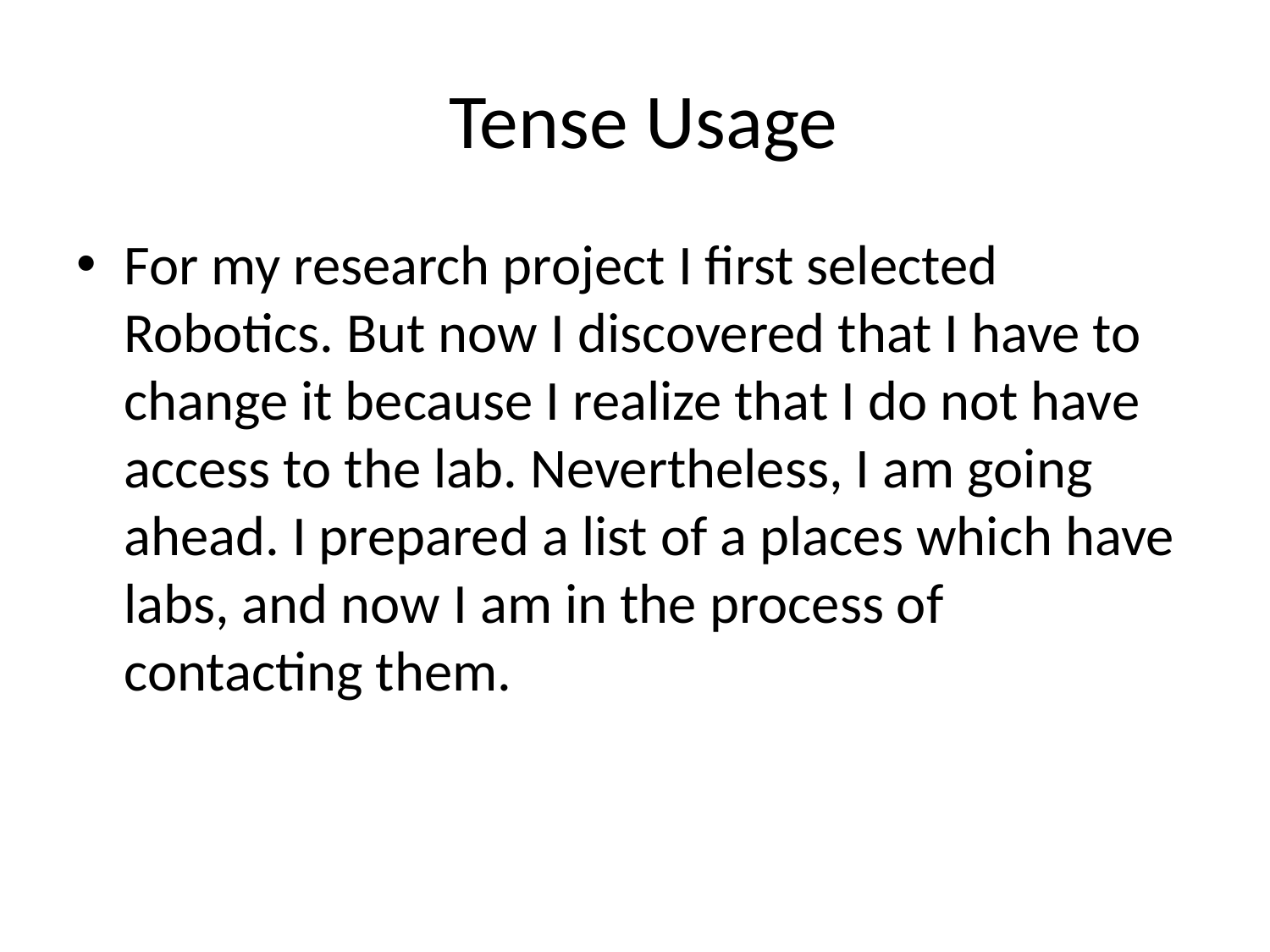

# Tense Usage
For my research project I first selected Robotics. But now I discovered that I have to change it because I realize that I do not have access to the lab. Nevertheless, I am going ahead. I prepared a list of a places which have labs, and now I am in the process of contacting them.